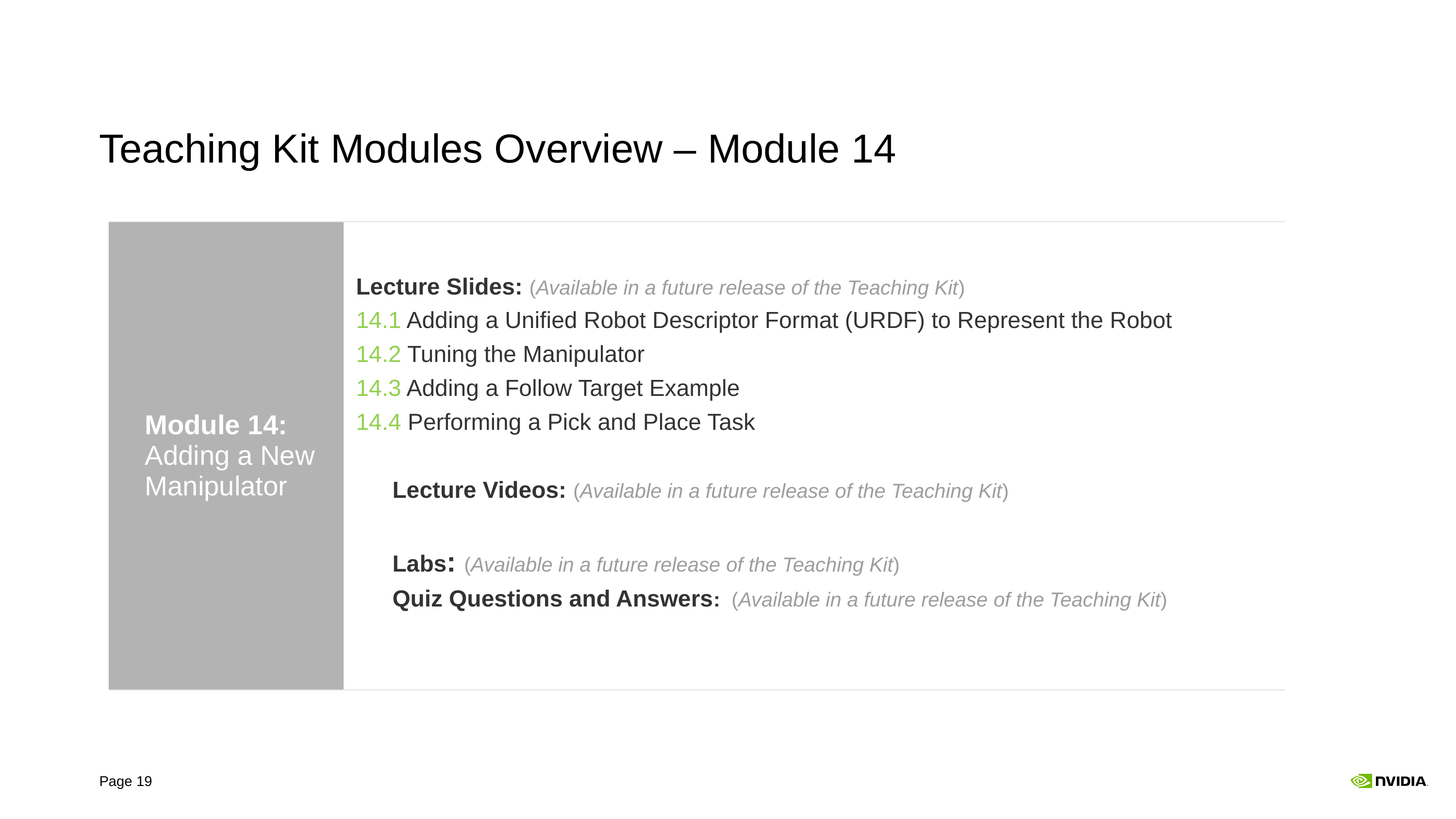

# Teaching Kit Modules Overview – Module 14
| Module 14: Adding a New Manipulator | Lecture Slides: (Available in a future release of the Teaching Kit) 14.1 Adding a Unified Robot Descriptor Format (URDF) to Represent the Robot 14.2 Tuning the Manipulator 14.3 Adding a Follow Target Example 14.4 Performing a Pick and Place Task Lecture Videos: (Available in a future release of the Teaching Kit) Labs: (Available in a future release of the Teaching Kit) Quiz Questions and Answers: (Available in a future release of the Teaching Kit) |
| --- | --- |